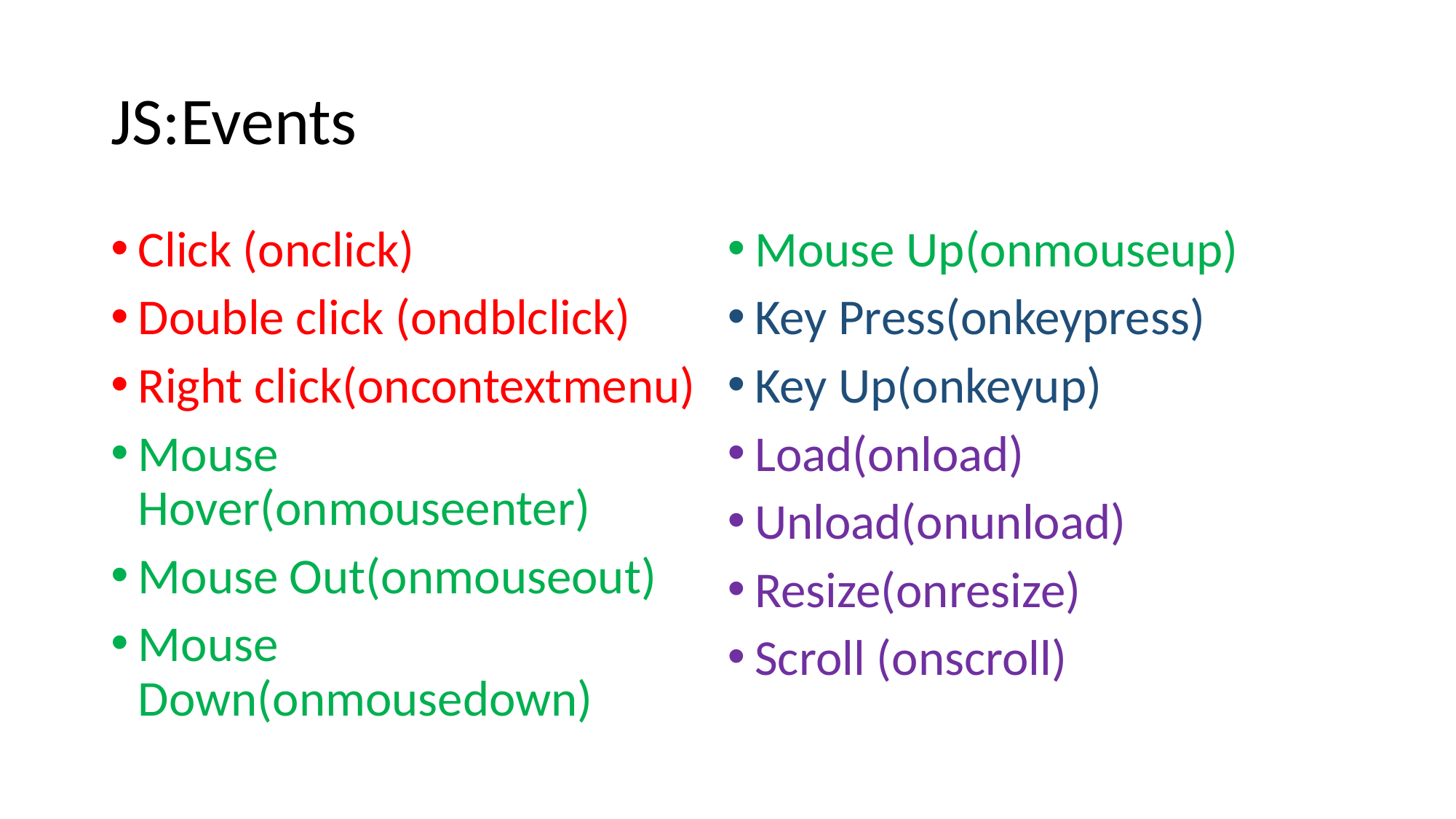

# JS:Events
Click (onclick)
Double click (ondblclick)
Right click(oncontextmenu)
Mouse Hover(onmouseenter)
Mouse Out(onmouseout)
Mouse Down(onmousedown)
Mouse Up(onmouseup)
Key Press(onkeypress)
Key Up(onkeyup)
Load(onload)
Unload(onunload)
Resize(onresize)
Scroll (onscroll)